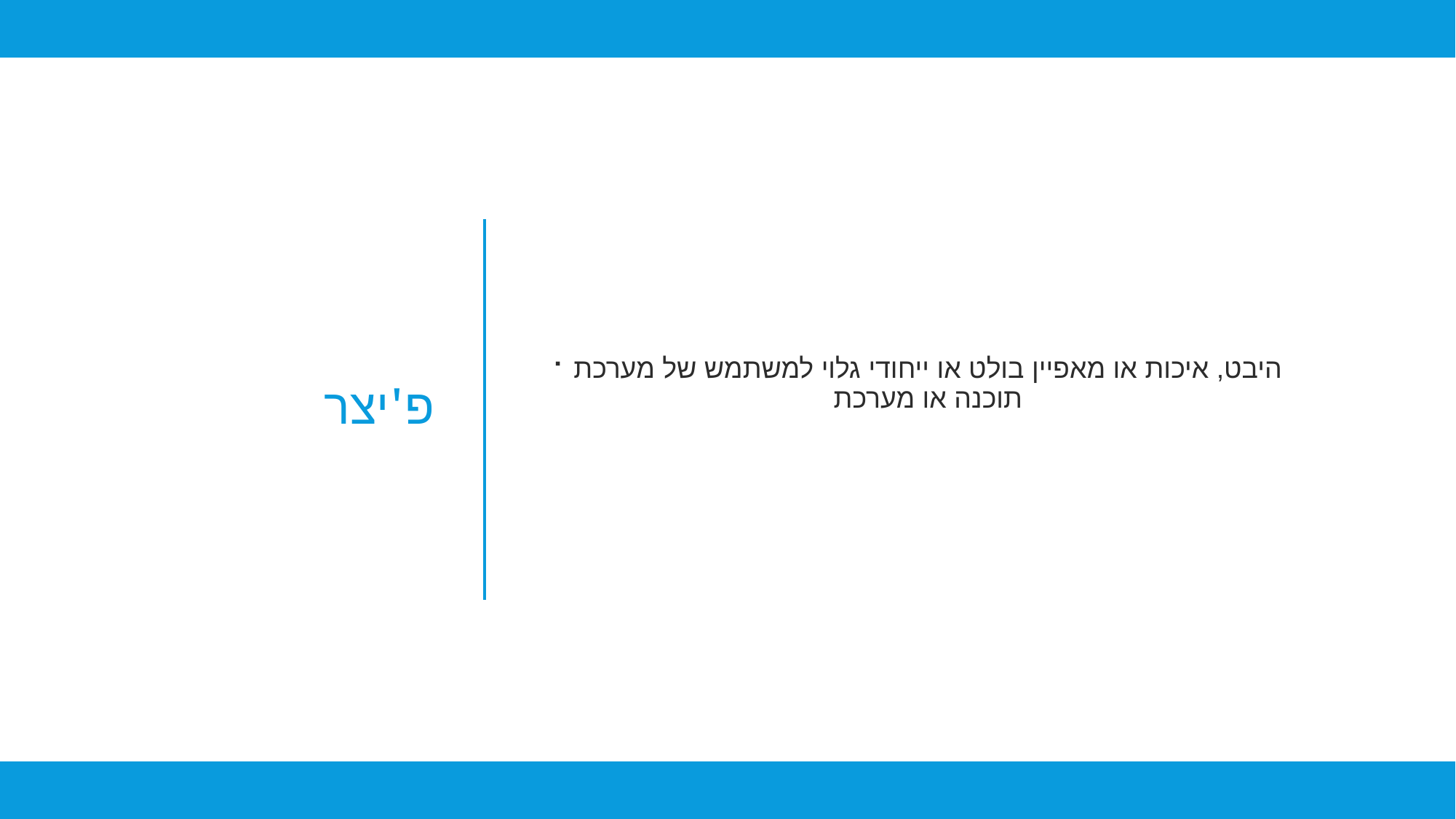

היבט, איכות או מאפיין בולט או ייחודי גלוי למשתמש של מערכת תוכנה או מערכת

# פ'יצר